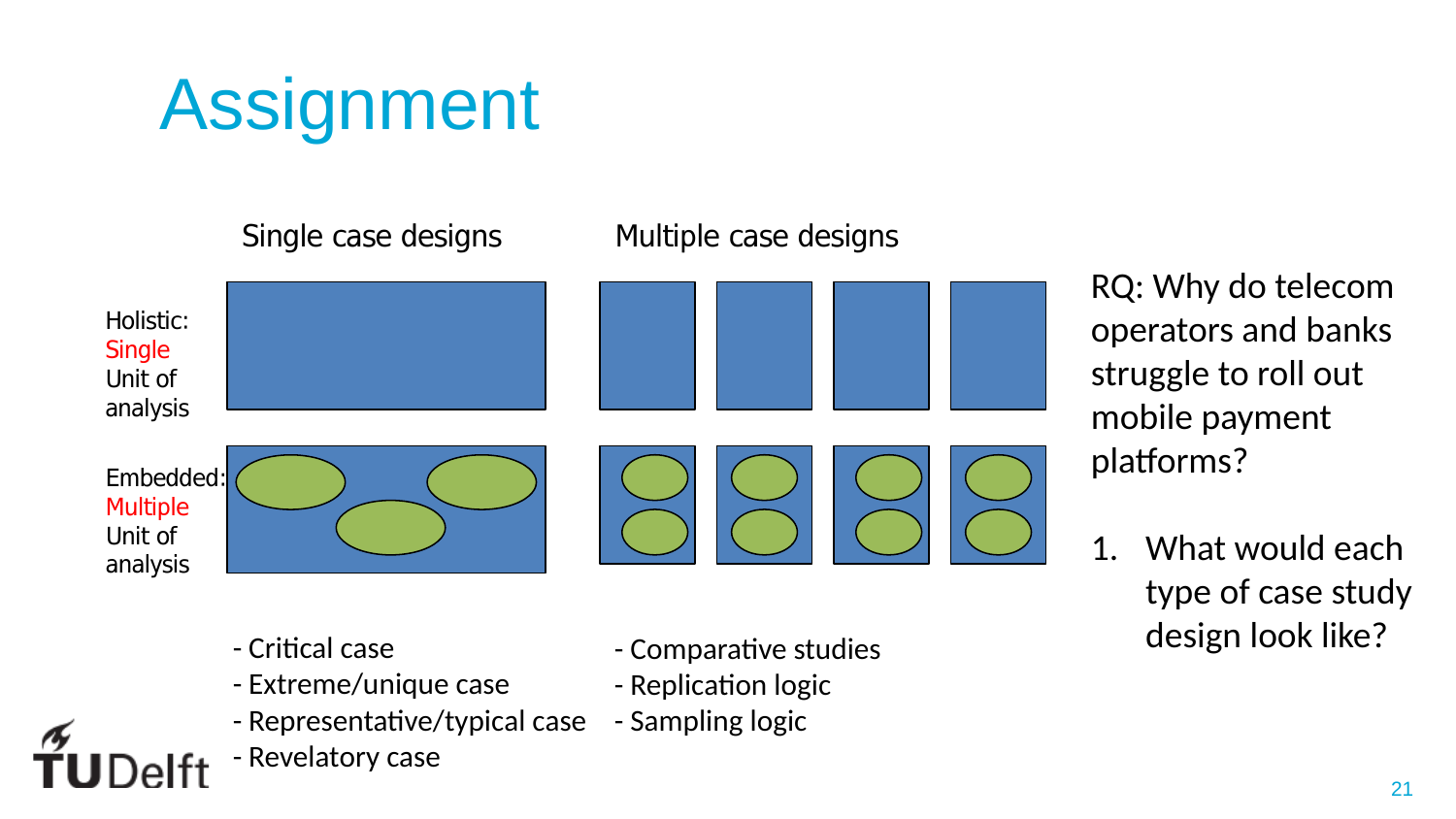

# Assignment
Single case designs
Multiple case designs
RQ: Why do telecom operators and banks struggle to roll out mobile payment platforms?

What would each type of case study design look like?

Holistic:
Single
Unit of
analysis

Embedded:
Multiple
Unit of
analysis

- Critical case
- Extreme/unique case
- Representative/typical case
- Revelatory case
- Comparative studies
- Replication logic
- Sampling logic